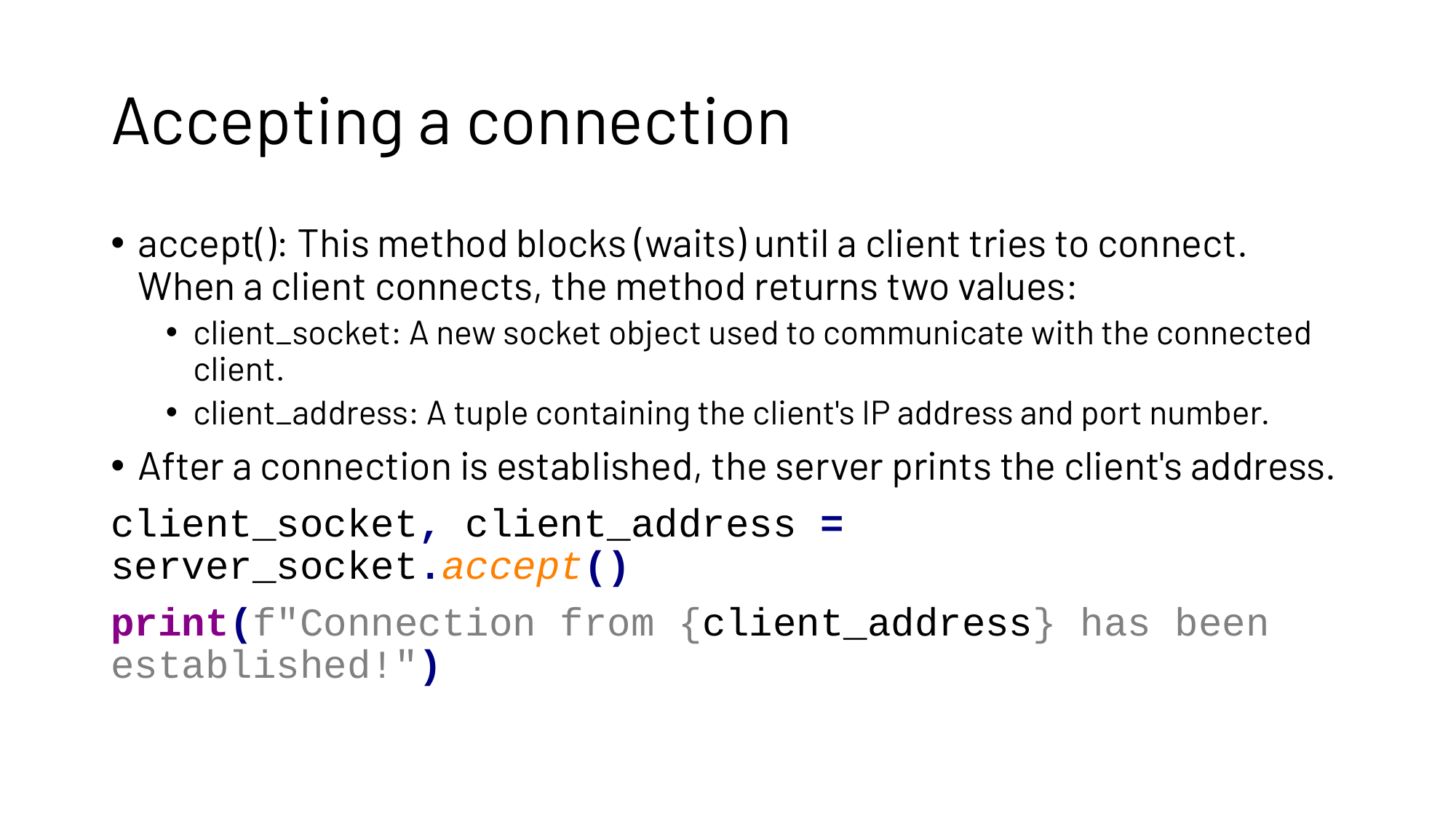

# Accepting a connection
accept(): This method blocks (waits) until a client tries to connect. When a client connects, the method returns two values:
client_socket: A new socket object used to communicate with the connected client.
client_address: A tuple containing the client's IP address and port number.
After a connection is established, the server prints the client's address.
client_socket, client_address = server_socket.accept()
print(f"Connection from {client_address} has been established!")